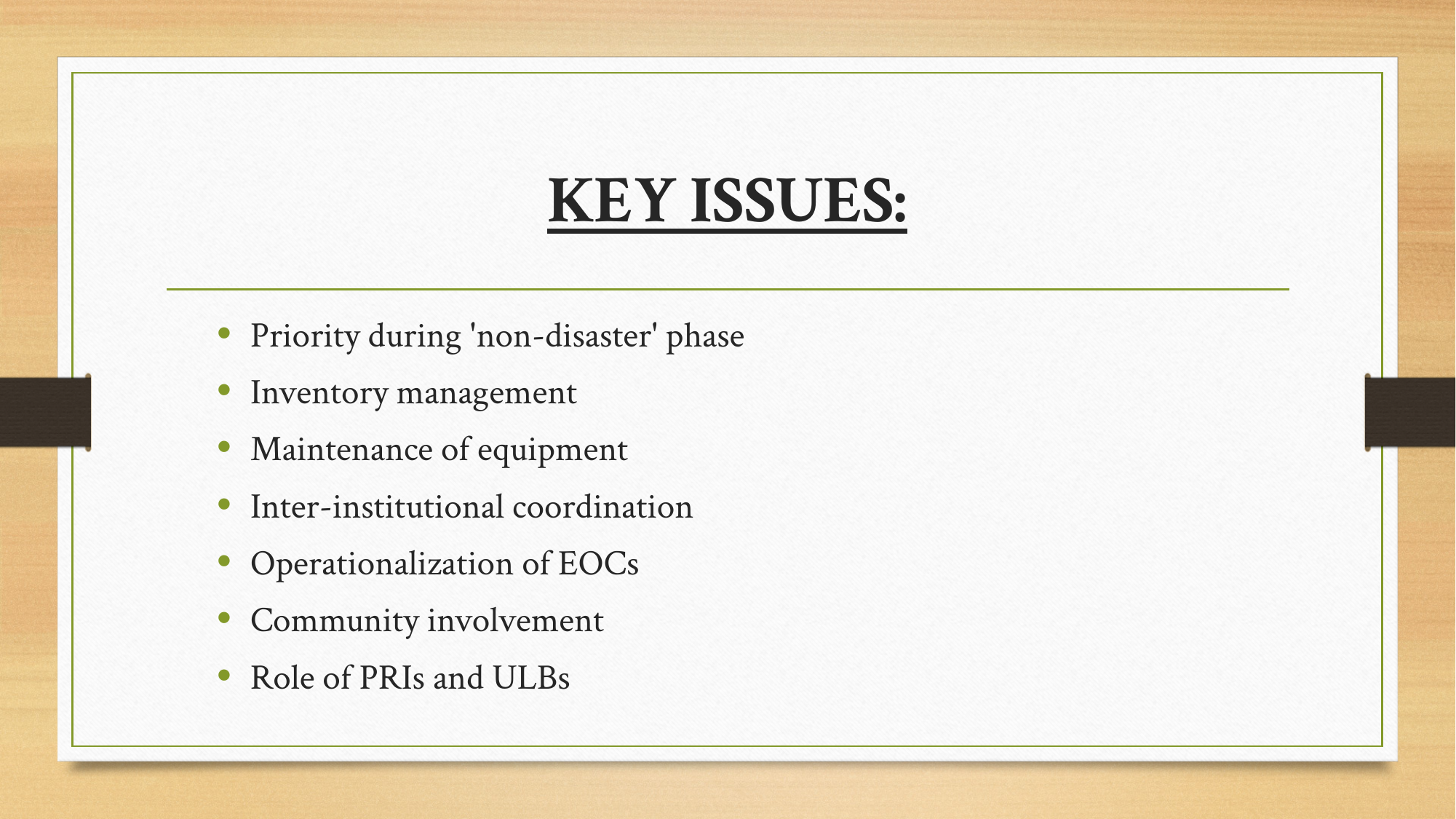

# KEY ISSUES:
Priority during 'non-disaster' phase
Inventory management
Maintenance of equipment
Inter-institutional coordination
Operationalization of EOCs
Community involvement
Role of PRIs and ULBs